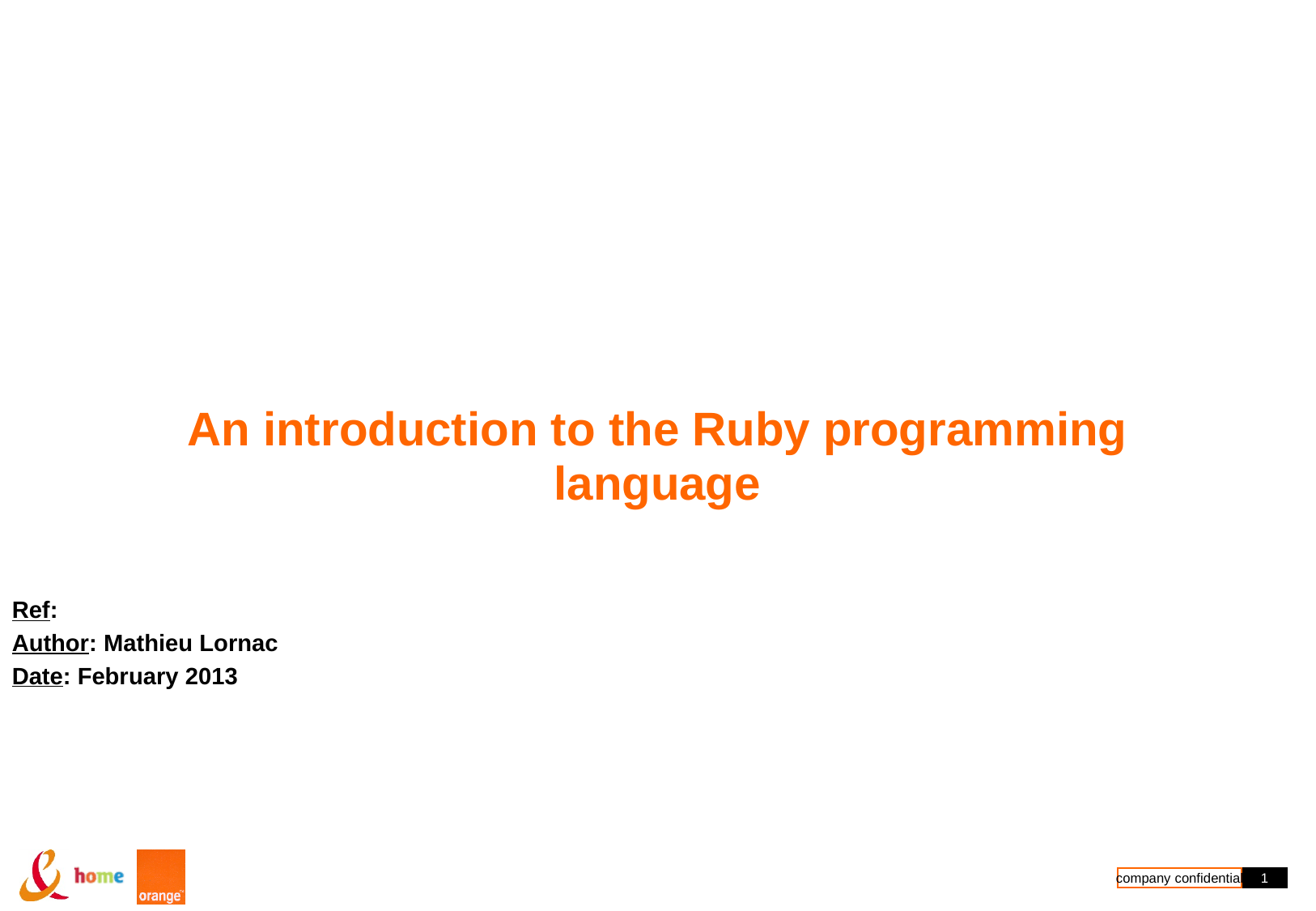

An introduction to the Ruby programming language
Ref:
Author: Mathieu Lornac
Date: February 2013